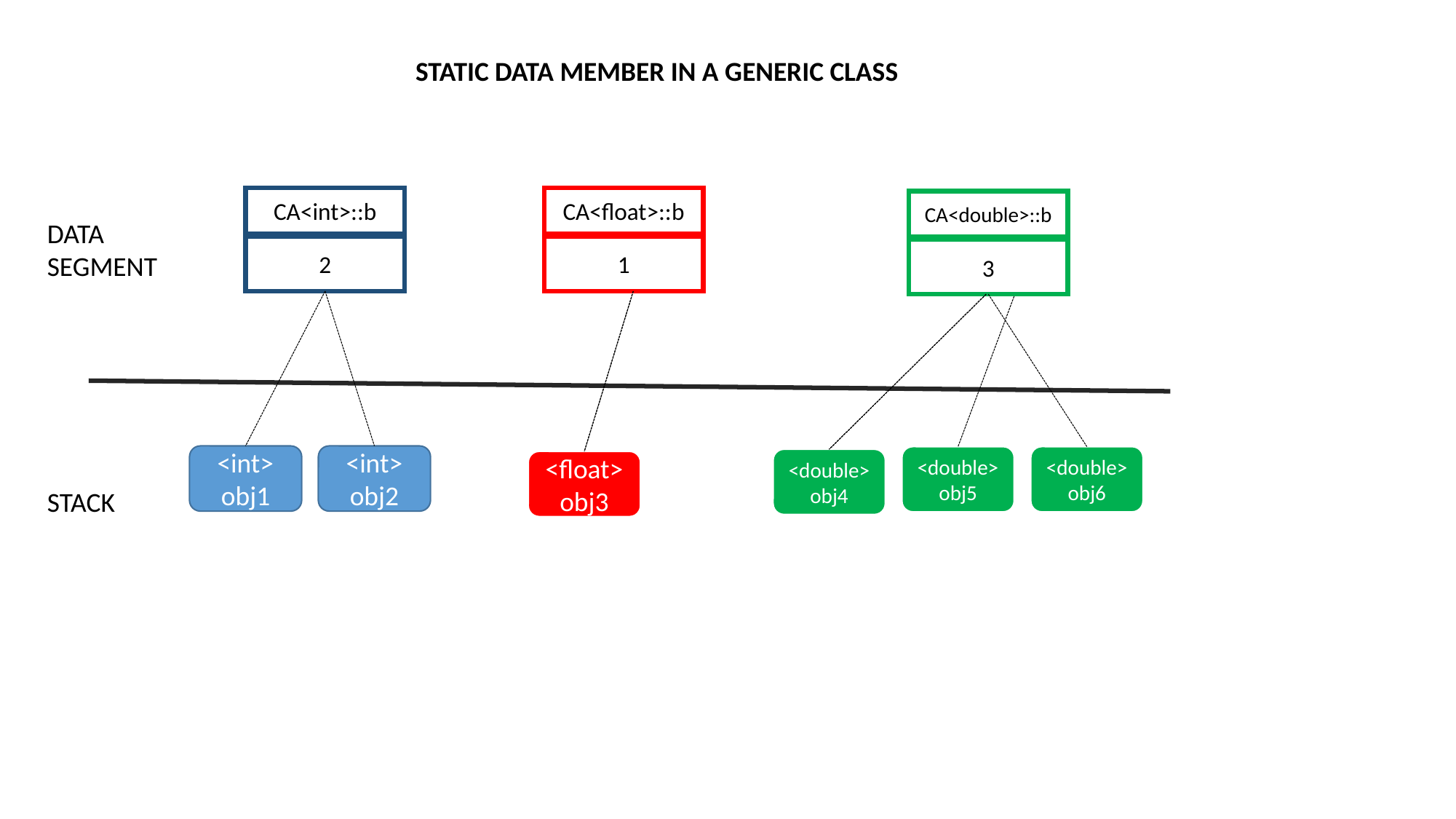

STATIC DATA MEMBER IN A GENERIC CLASS
CA<int>::b
CA<float>::b
CA<double>::b
DATA SEGMENT
2
1
3
<int>
obj1
<int>
obj2
<double>
obj5
<double>
obj6
<double>
obj4
<float>
obj3
STACK